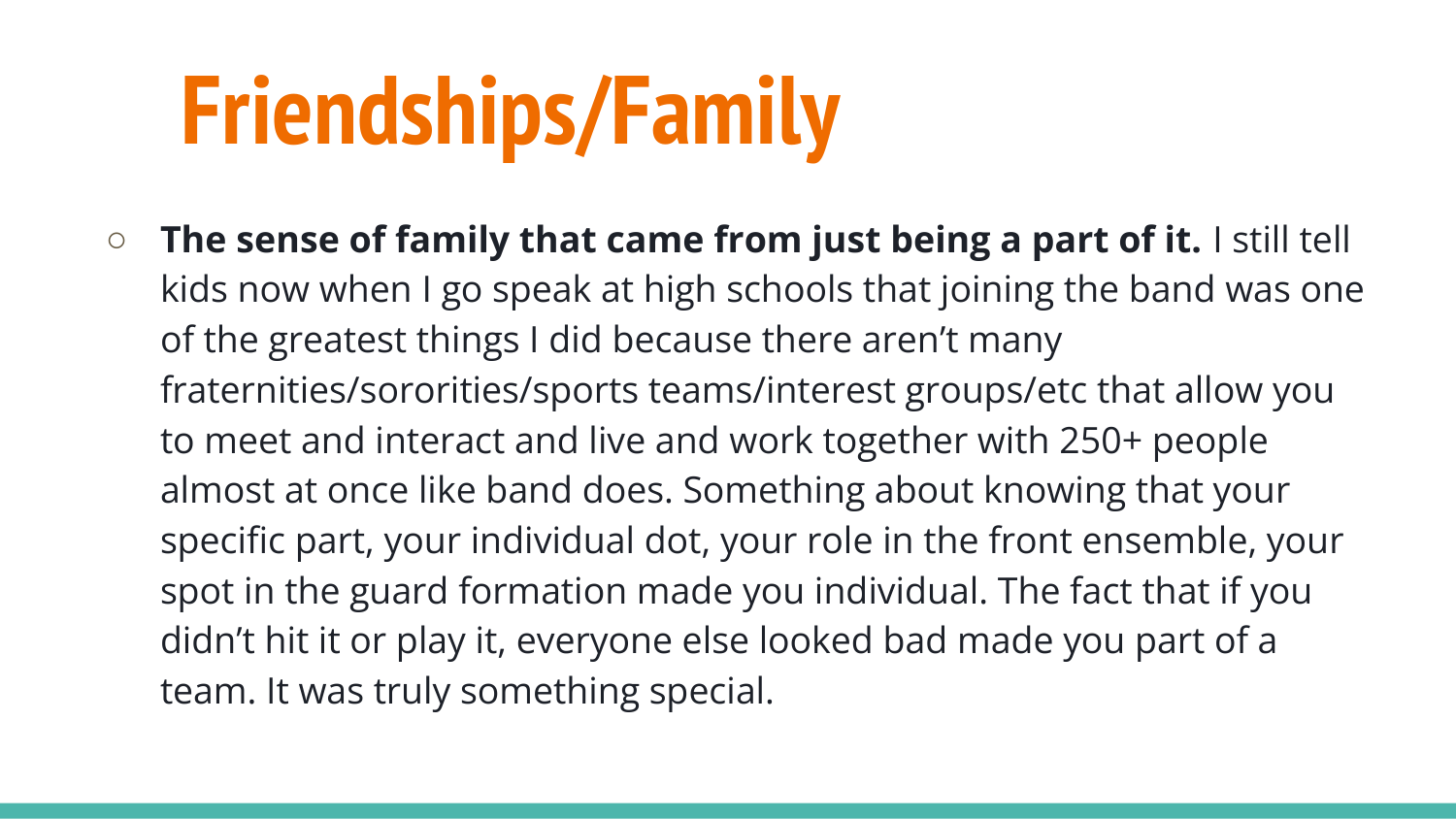

# Friendships/Family

The sense of family that came from just being a part of it. I still tell kids now when I go speak at high schools that joining the band was one of the greatest things I did because there aren’t many fraternities/sororities/sports teams/interest groups/etc that allow you to meet and interact and live and work together with 250+ people almost at once like band does. Something about knowing that your specific part, your individual dot, your role in the front ensemble, your spot in the guard formation made you individual. The fact that if you didn’t hit it or play it, everyone else looked bad made you part of a team. It was truly something special.